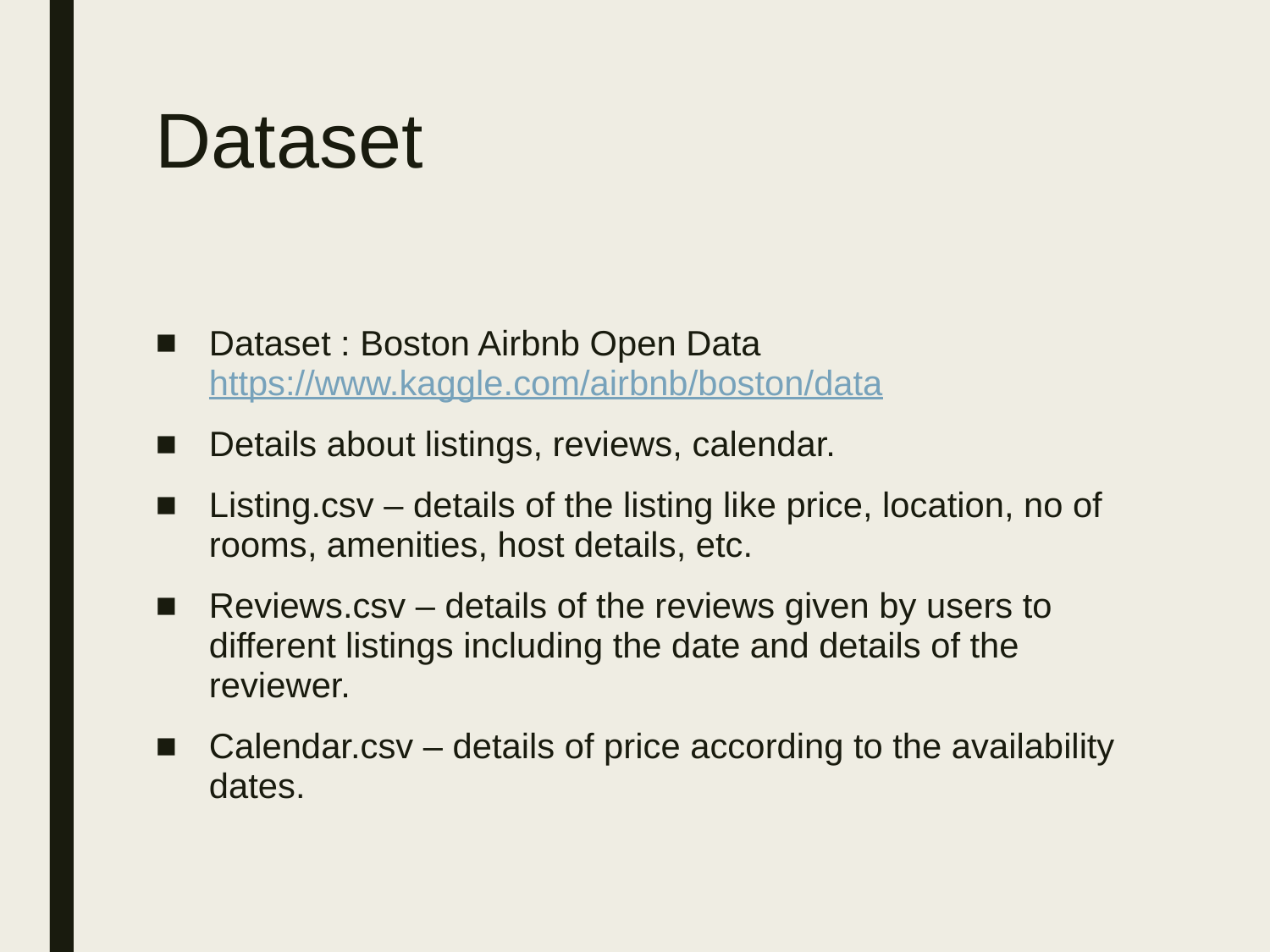

# Dataset
Dataset : Boston Airbnb Open Data https://www.kaggle.com/airbnb/boston/data
Details about listings, reviews, calendar.
Listing.csv – details of the listing like price, location, no of rooms, amenities, host details, etc.
Reviews.csv – details of the reviews given by users to different listings including the date and details of the reviewer.
Calendar.csv – details of price according to the availability dates.